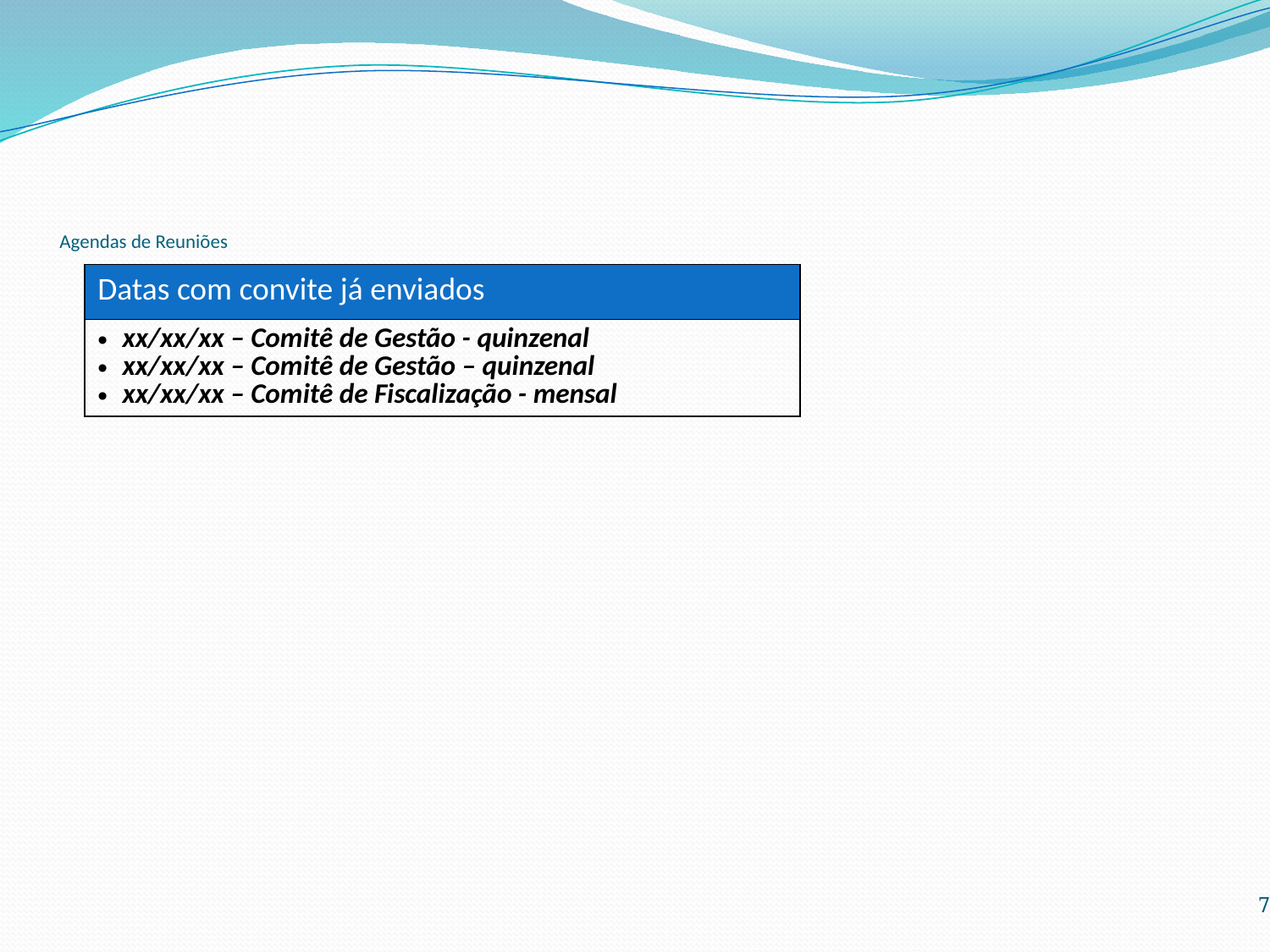

# Agendas de Reuniões

| Datas com convite já enviados |
| --- |
| xx/xx/xx – Comitê de Gestão - quinzenal xx/xx/xx – Comitê de Gestão – quinzenal xx/xx/xx – Comitê de Fiscalização - mensal |
7